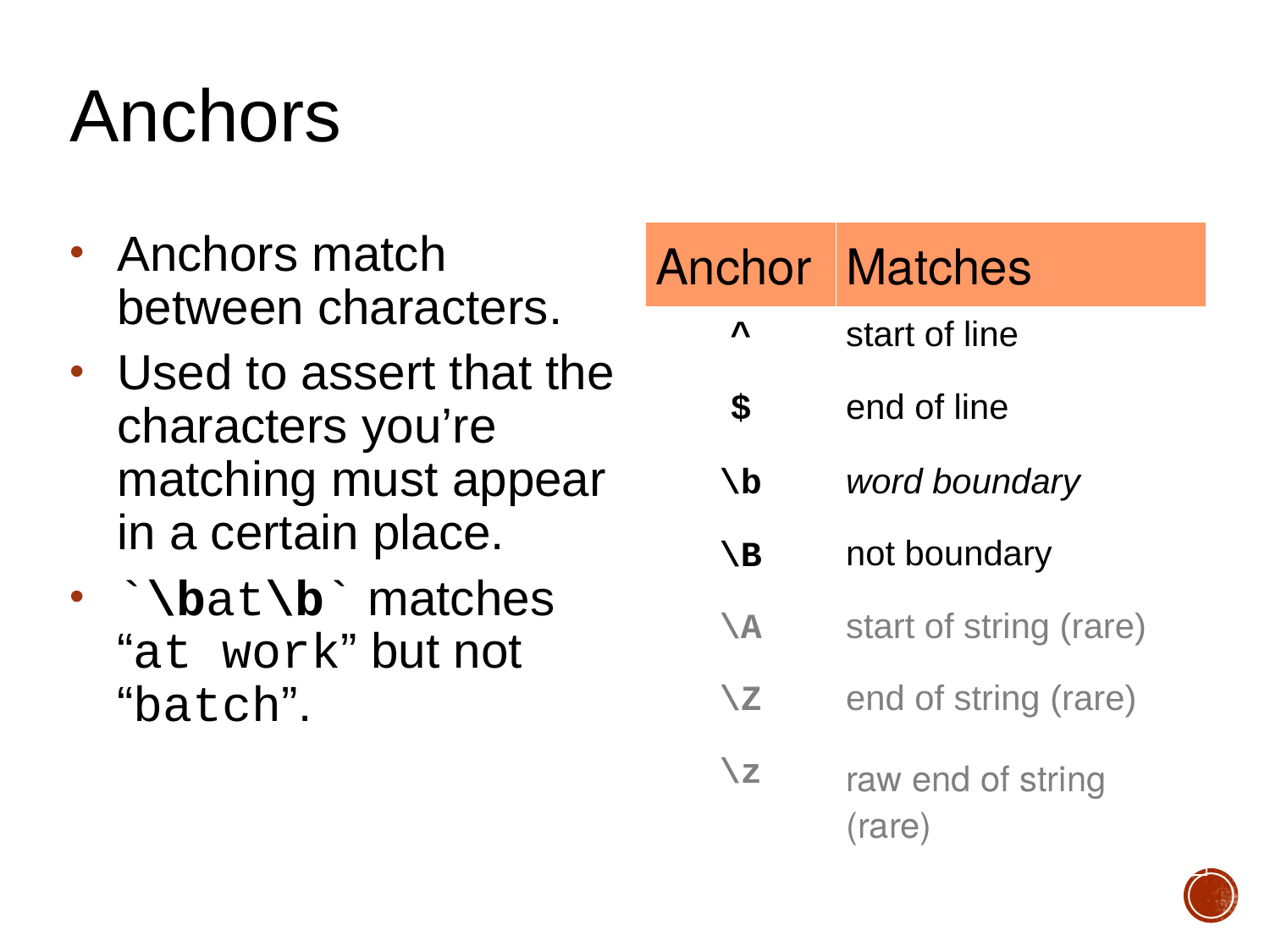

# Anchors
Anchors match between characters.
Used to assert that the characters you’re matching must appear in a certain place.
`\bat\b` matches “at work” but not “batch”.
| Anchor | Matches |
| --- | --- |
| ^ | start of line |
| $ | end of line |
| \b | word boundary |
| \B | not boundary |
| \A | start of string (rare) |
| \Z | end of string (rare) |
| \z | raw end of string (rare) |